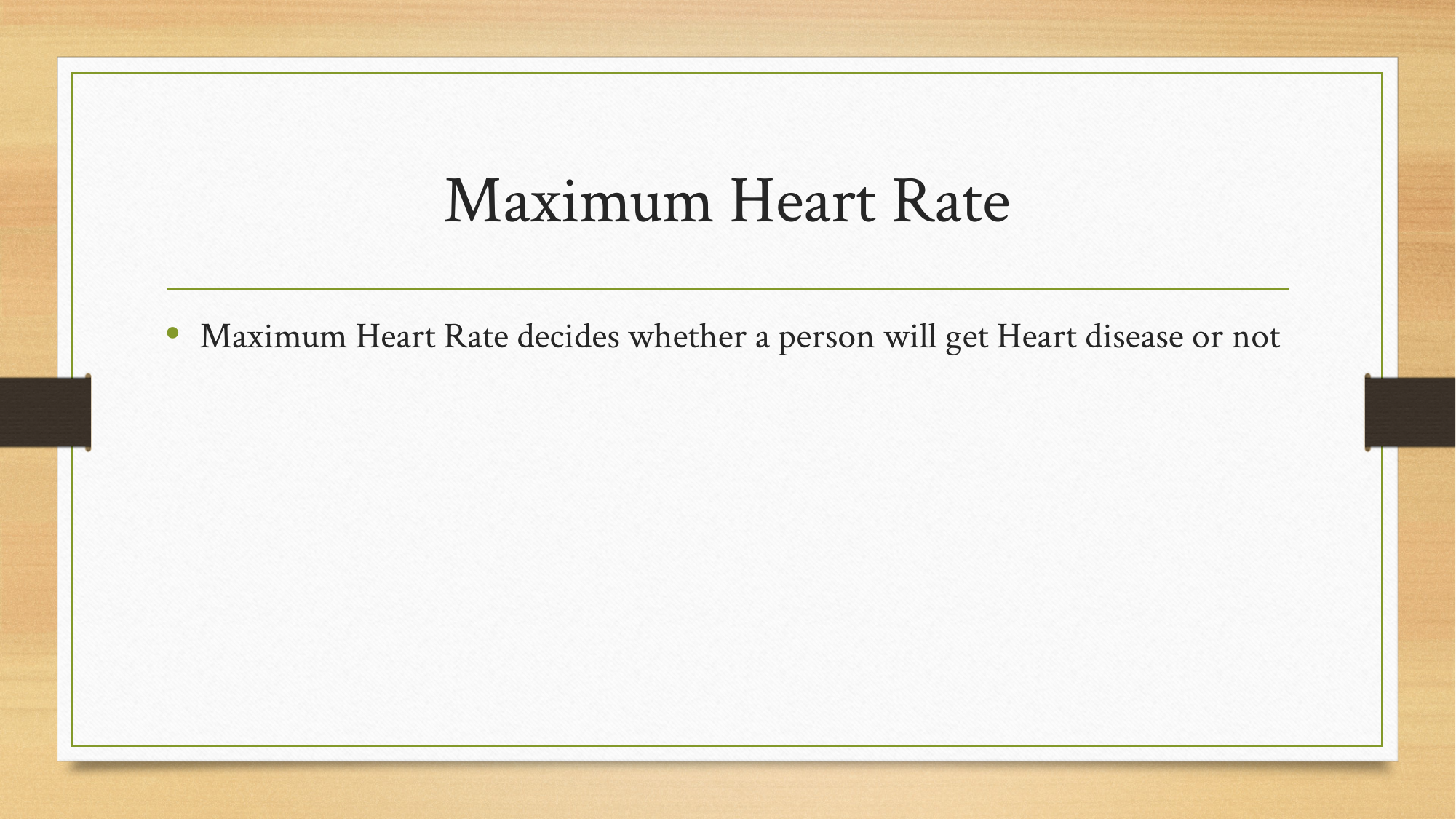

# Maximum Heart Rate
Maximum Heart Rate decides whether a person will get Heart disease or not